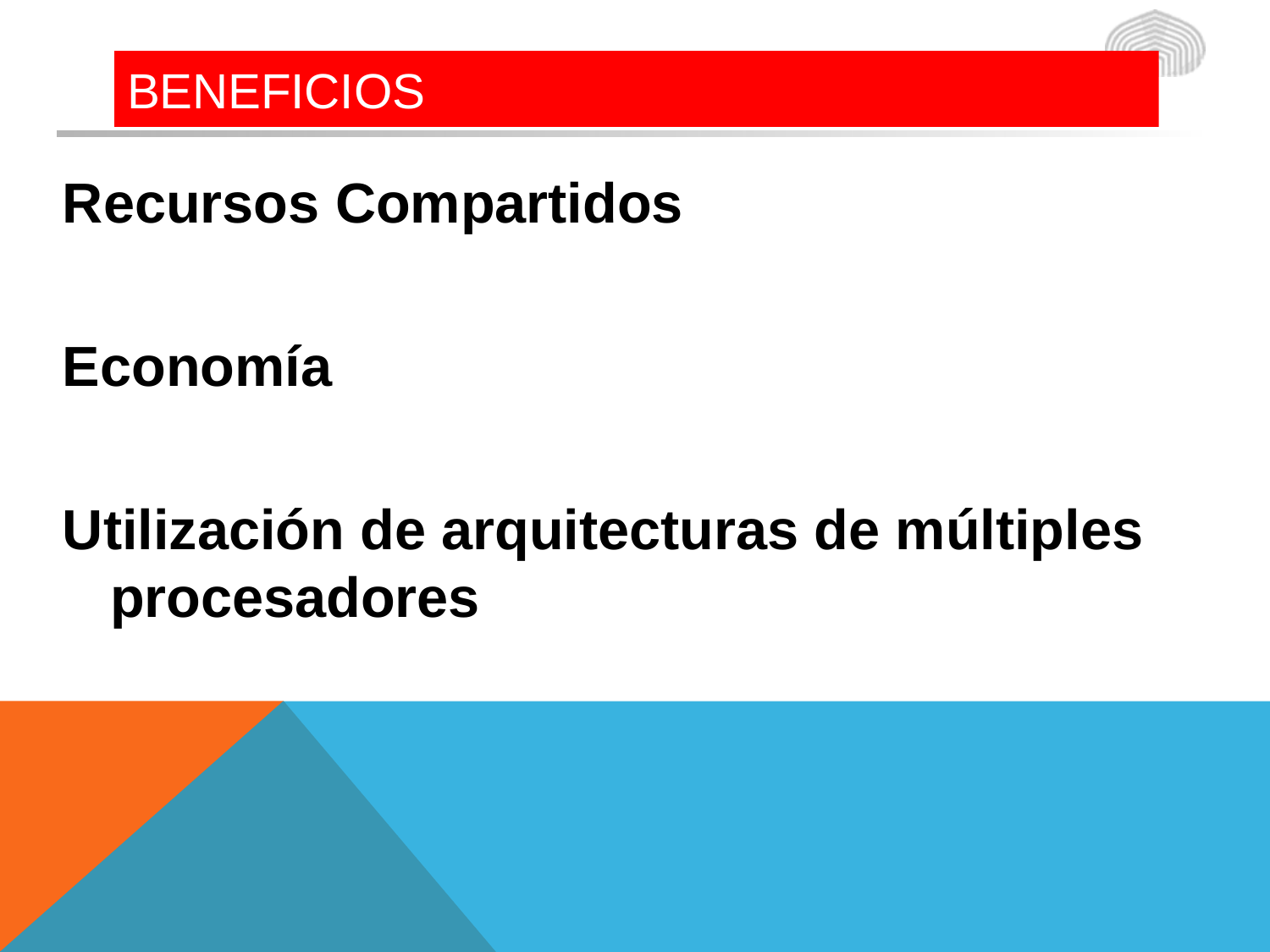

# Beneficios
Recursos Compartidos

Economía

Utilización de arquitecturas de múltiples procesadores